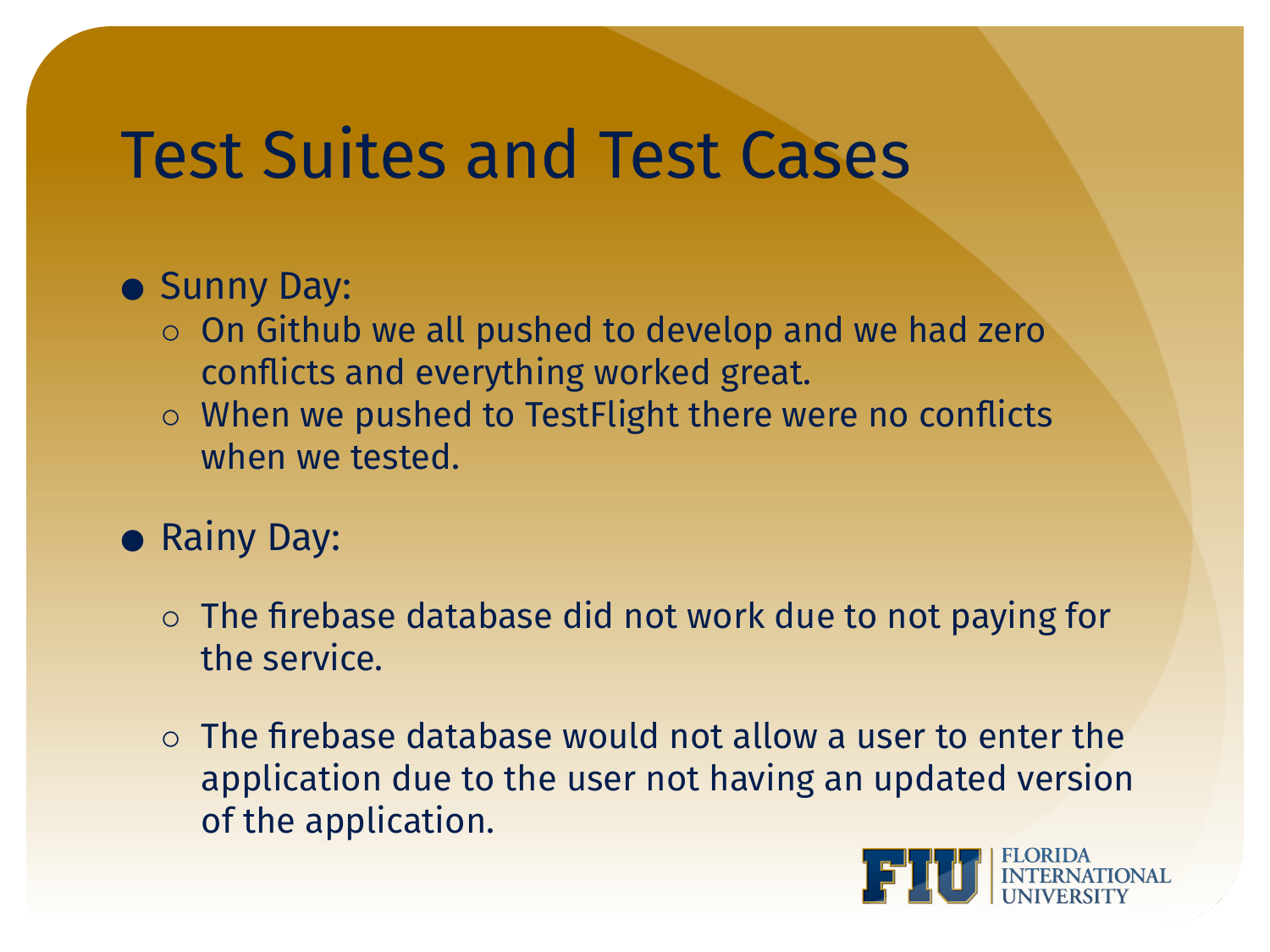

# Test Suites and Test Cases
Sunny Day:
On Github we all pushed to develop and we had zero conflicts and everything worked great.
When we pushed to TestFlight there were no conflicts when we tested.
Rainy Day:
The firebase database did not work due to not paying for the service.
The firebase database would not allow a user to enter the application due to the user not having an updated version of the application.